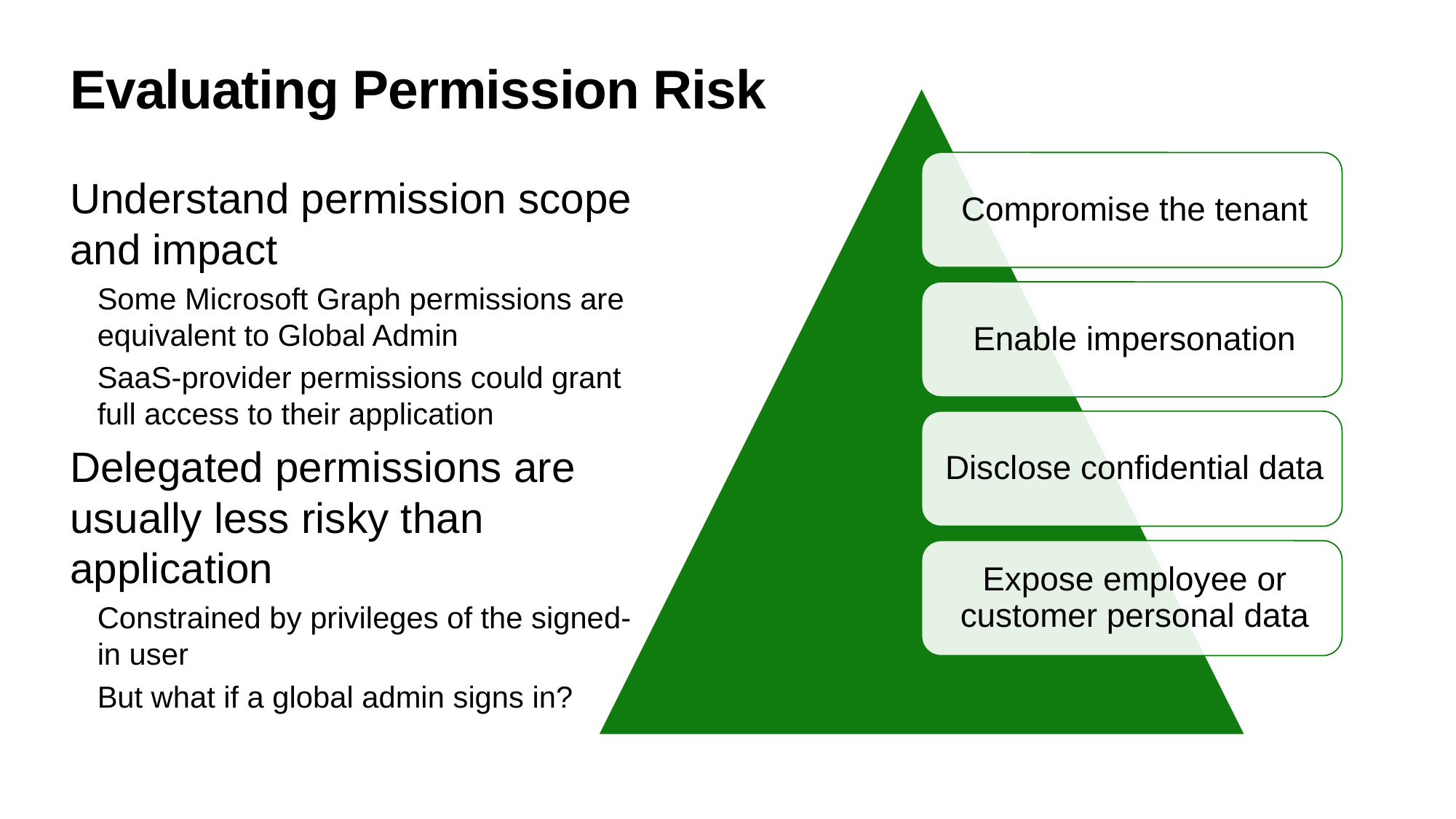

# Evaluating Permission Risk
Compromise the tenant
Enable impersonation
Disclose confidential data
Expose employee or customer personal data
Understand permission scope and impact
Some Microsoft Graph permissions are equivalent to Global Admin
SaaS-provider permissions could grant full access to their application
Delegated permissions are usually less risky than application
Constrained by privileges of the signed-in user
But what if a global admin signs in?